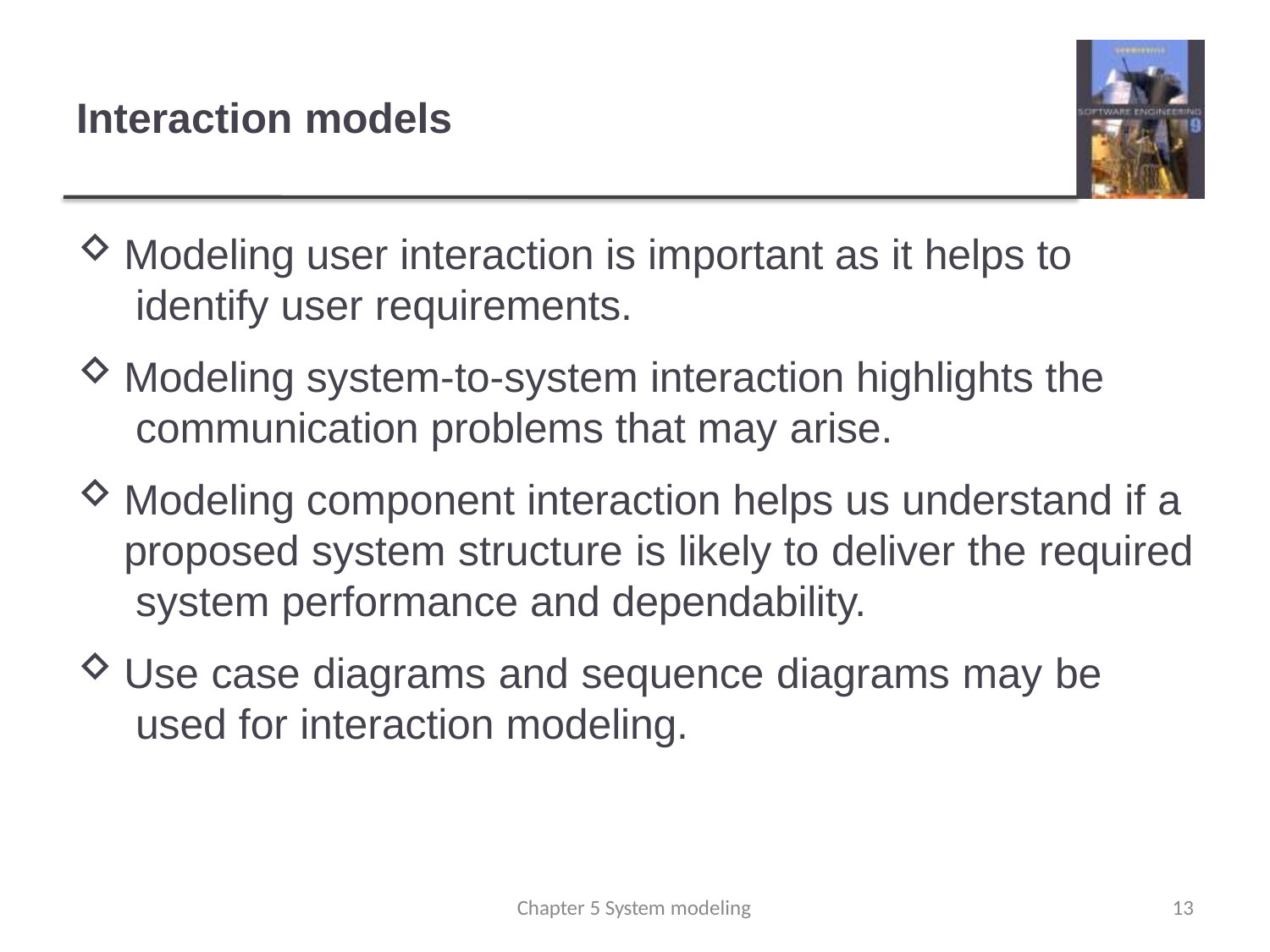

# Interaction models
Modeling user interaction is important as it helps to  identify user requirements.
Modeling system-to-system interaction highlights the  communication problems that may arise.
Modeling component interaction helps us understand if a  proposed system structure is likely to deliver the required  system performance and dependability.
Use case diagrams and sequence diagrams may be  used for interaction modeling.
Chapter 5 System modeling
13